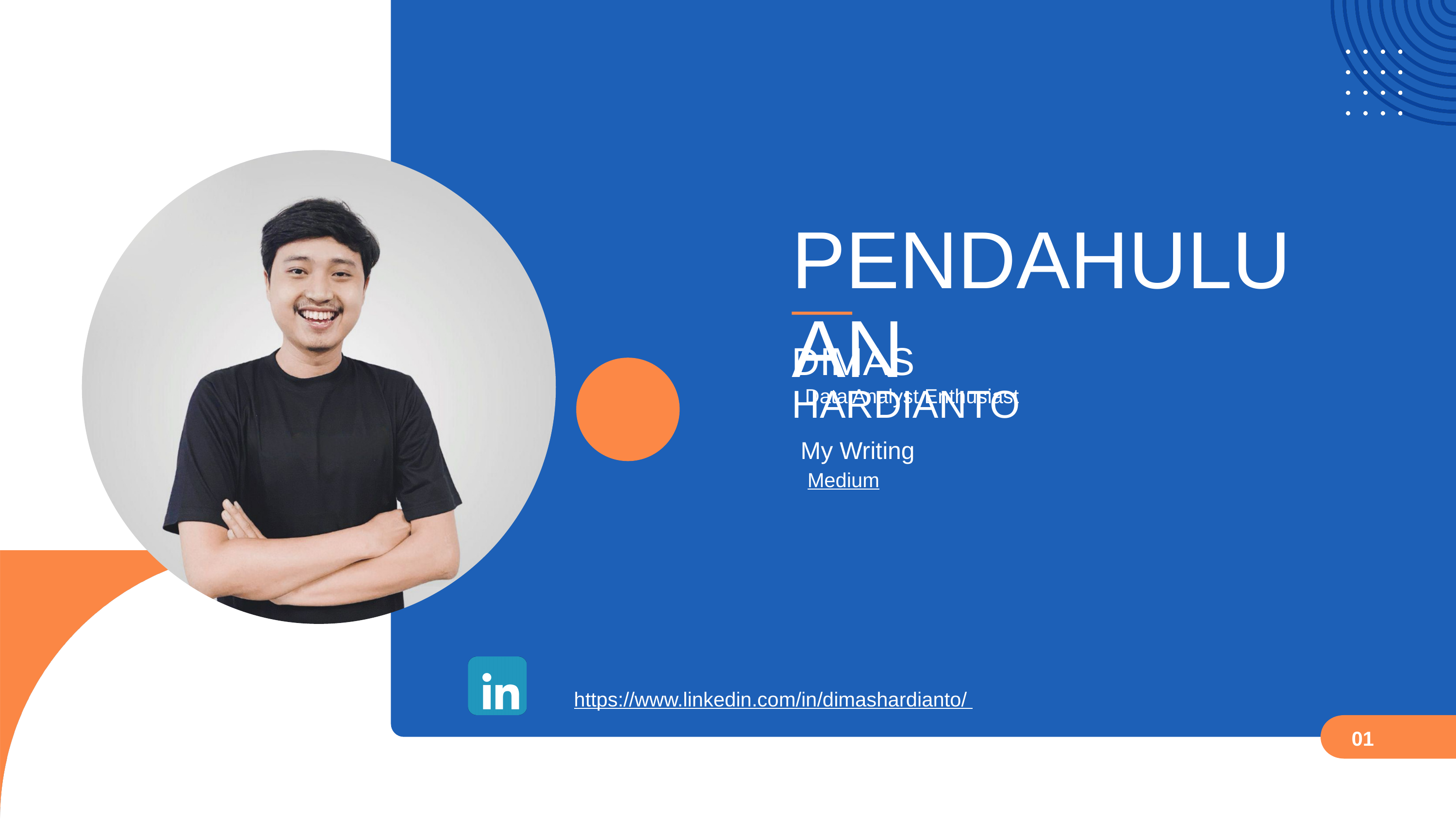

PENDAHULUAN

DIMAS HARDIANTO

Data Analyst Enthusiast
My Writing
Medium

https://www.linkedin.com/in/dimashardianto/
01